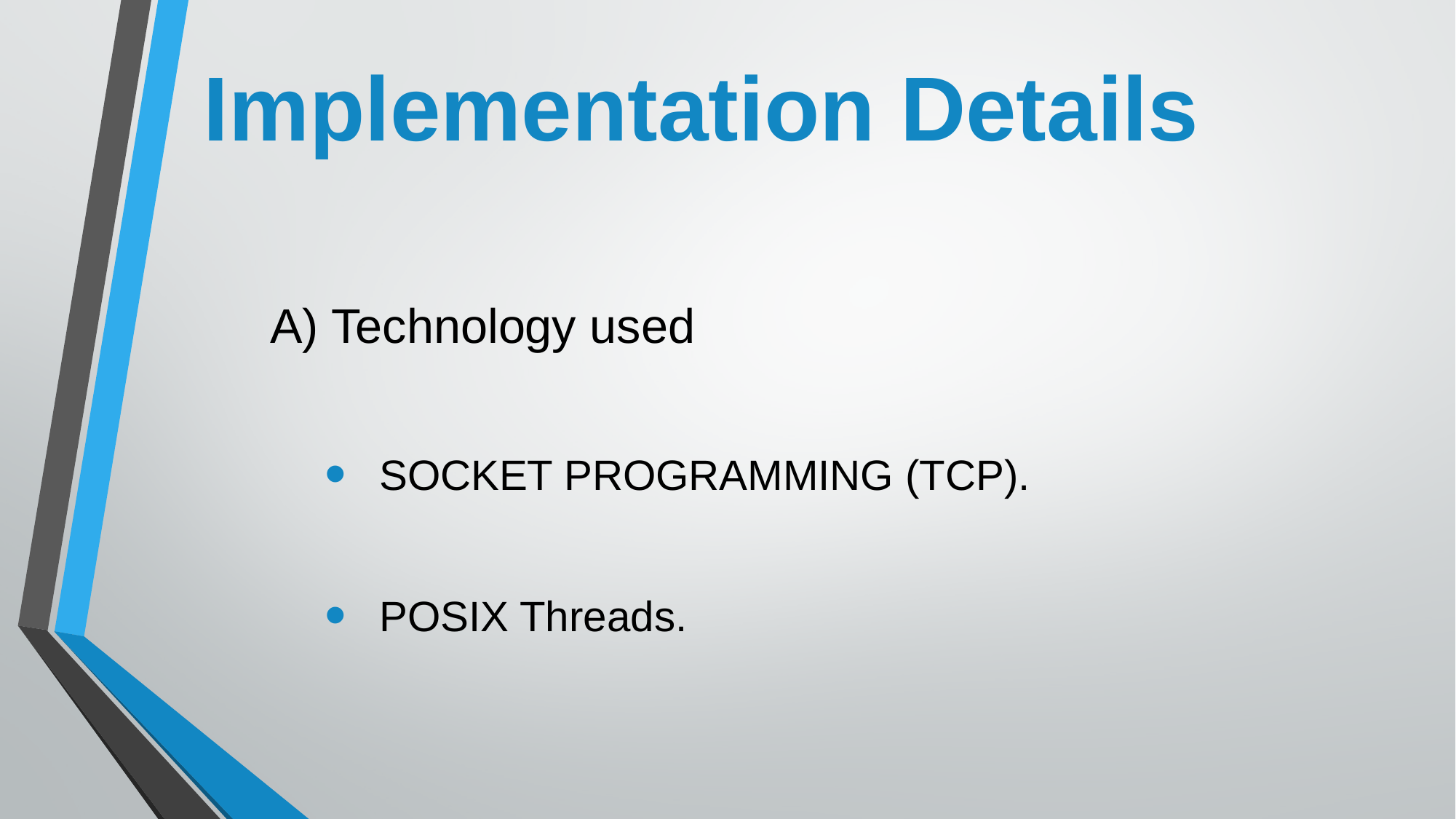

# Implementation Details
A) Technology used

SOCKET PROGRAMMING (TCP).

POSIX Threads.